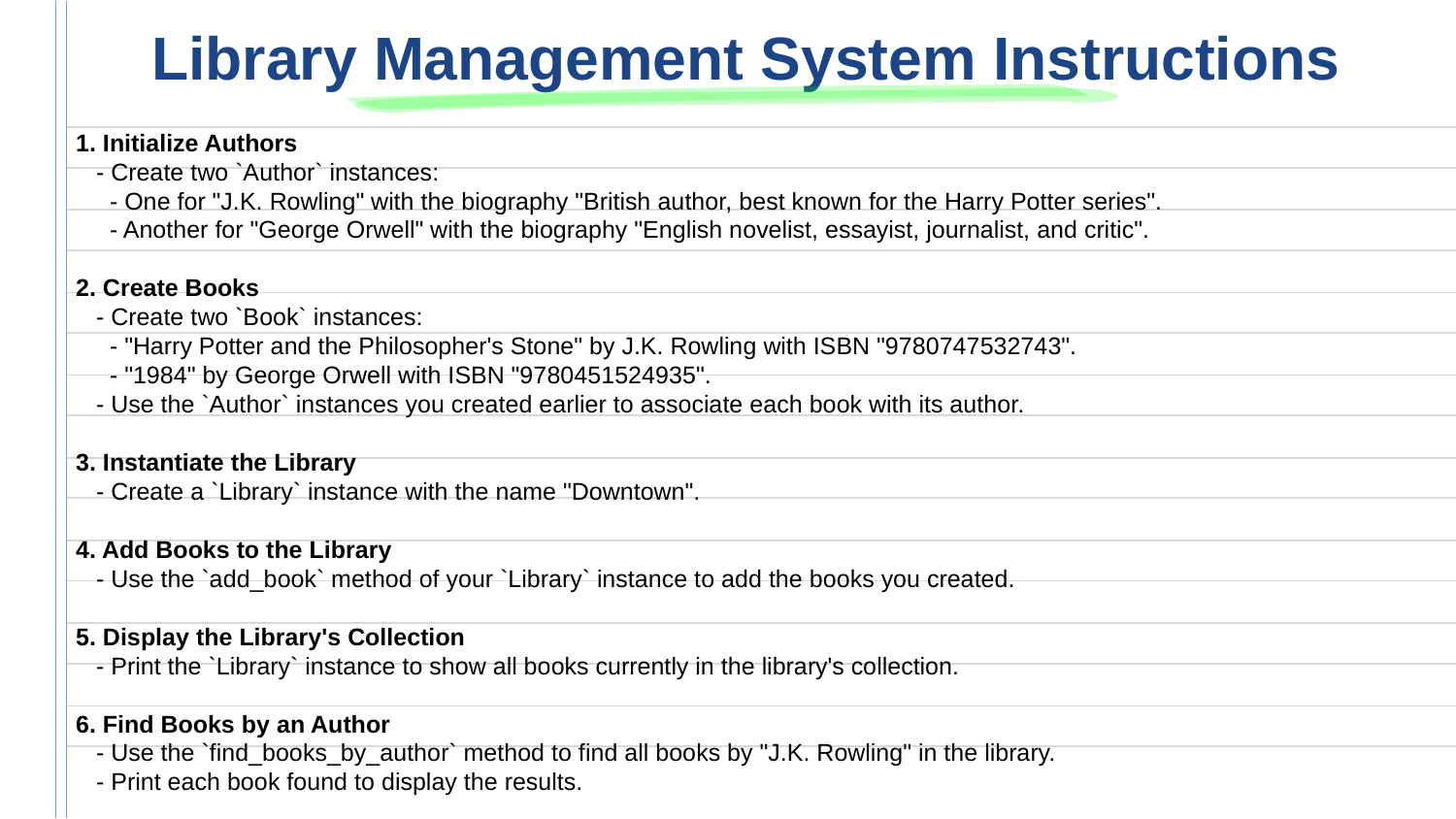

# Library Management System Instructions

1. Initialize Authors
   - Create two `Author` instances:
     - One for "J.K. Rowling" with the biography "British author, best known for the Harry Potter series".
     - Another for "George Orwell" with the biography "English novelist, essayist, journalist, and critic".

2. Create Books
   - Create two `Book` instances:
     - "Harry Potter and the Philosopher's Stone" by J.K. Rowling with ISBN "9780747532743".
     - "1984" by George Orwell with ISBN "9780451524935".
   - Use the `Author` instances you created earlier to associate each book with its author.

3. Instantiate the Library
   - Create a `Library` instance with the name "Downtown".

4. Add Books to the Library
   - Use the `add_book` method of your `Library` instance to add the books you created.

5. Display the Library's Collection
   - Print the `Library` instance to show all books currently in the library's collection.

6. Find Books by an Author
   - Use the `find_books_by_author` method to find all books by "J.K. Rowling" in the library.
   - Print each book found to display the results.